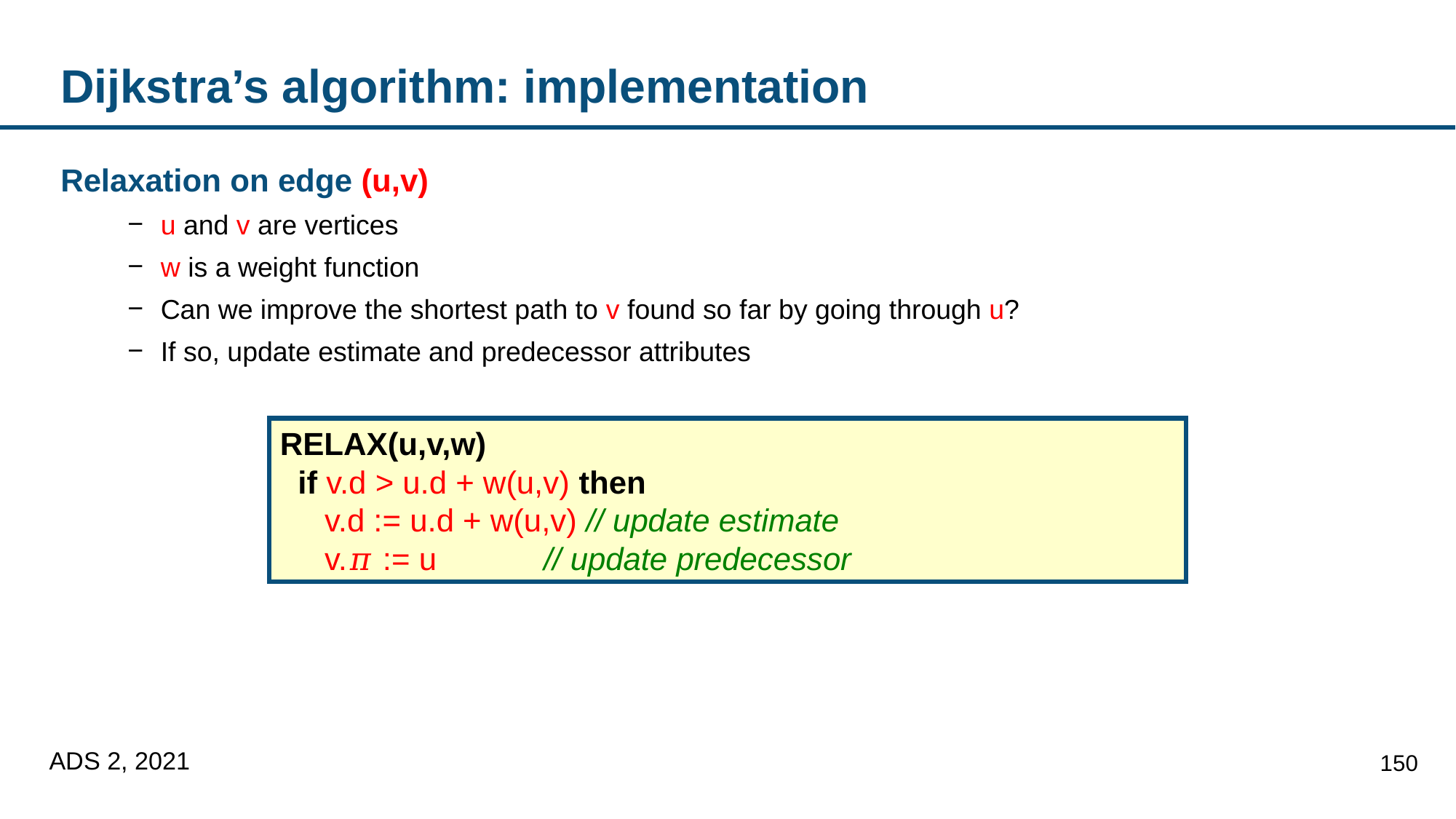

# Dijkstra’s algorithm: implementation
Relaxation on edge (u,v)
u and v are vertices
w is a weight function
Can we improve the shortest path to v found so far by going through u?
If so, update estimate and predecessor attributes

RELAX(u,v,w)
  if v.d > u.d + w(u,v) then
     v.d := u.d + w(u,v) // update estimate
     v.𝜋 := u            // update predecessor
ADS 2, 2021
150